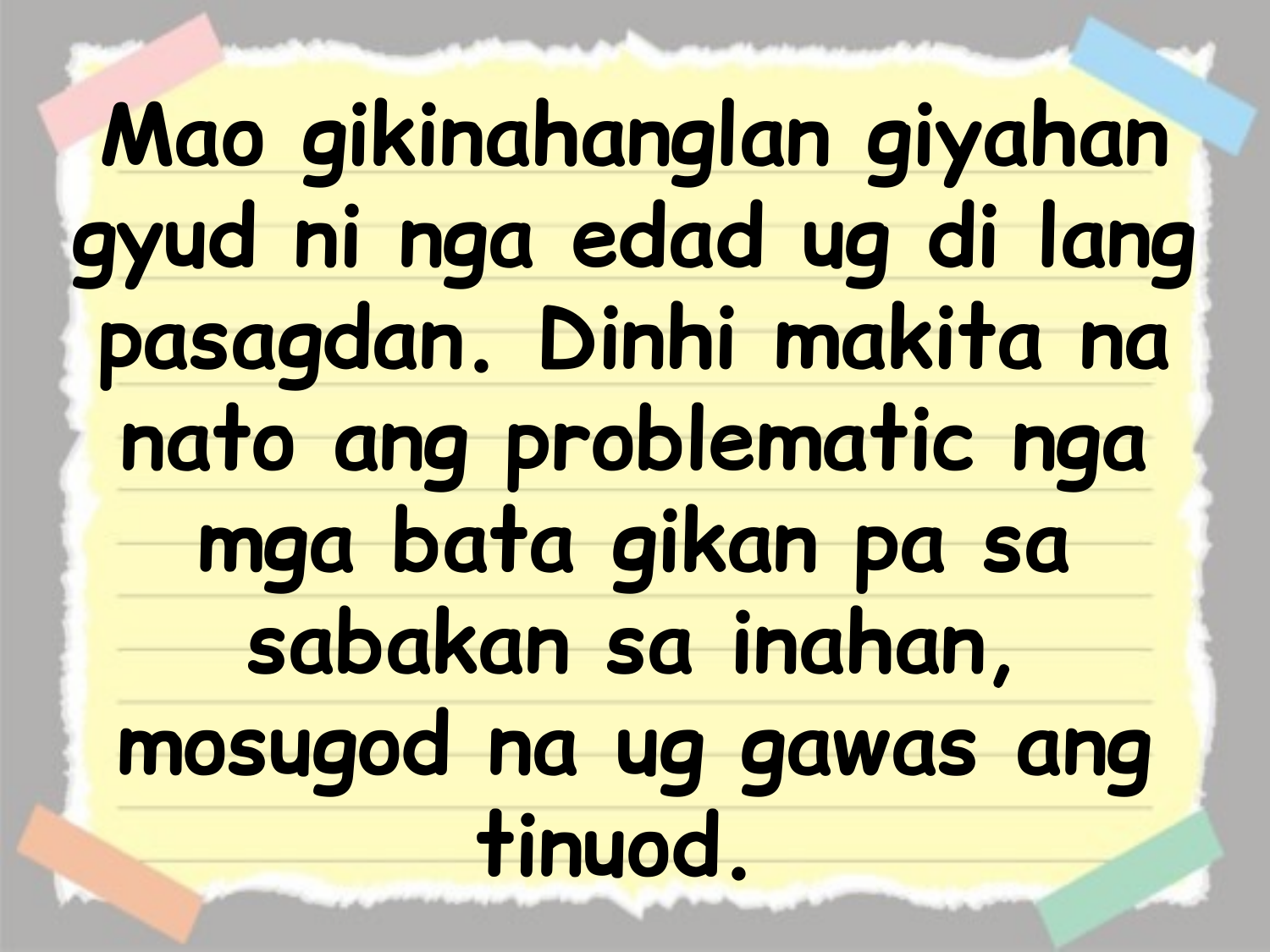

Mao gikinahanglan giyahan gyud ni nga edad ug di lang pasagdan. Dinhi makita na nato ang problematic nga mga bata gikan pa sa sabakan sa inahan, mosugod na ug gawas ang tinuod.